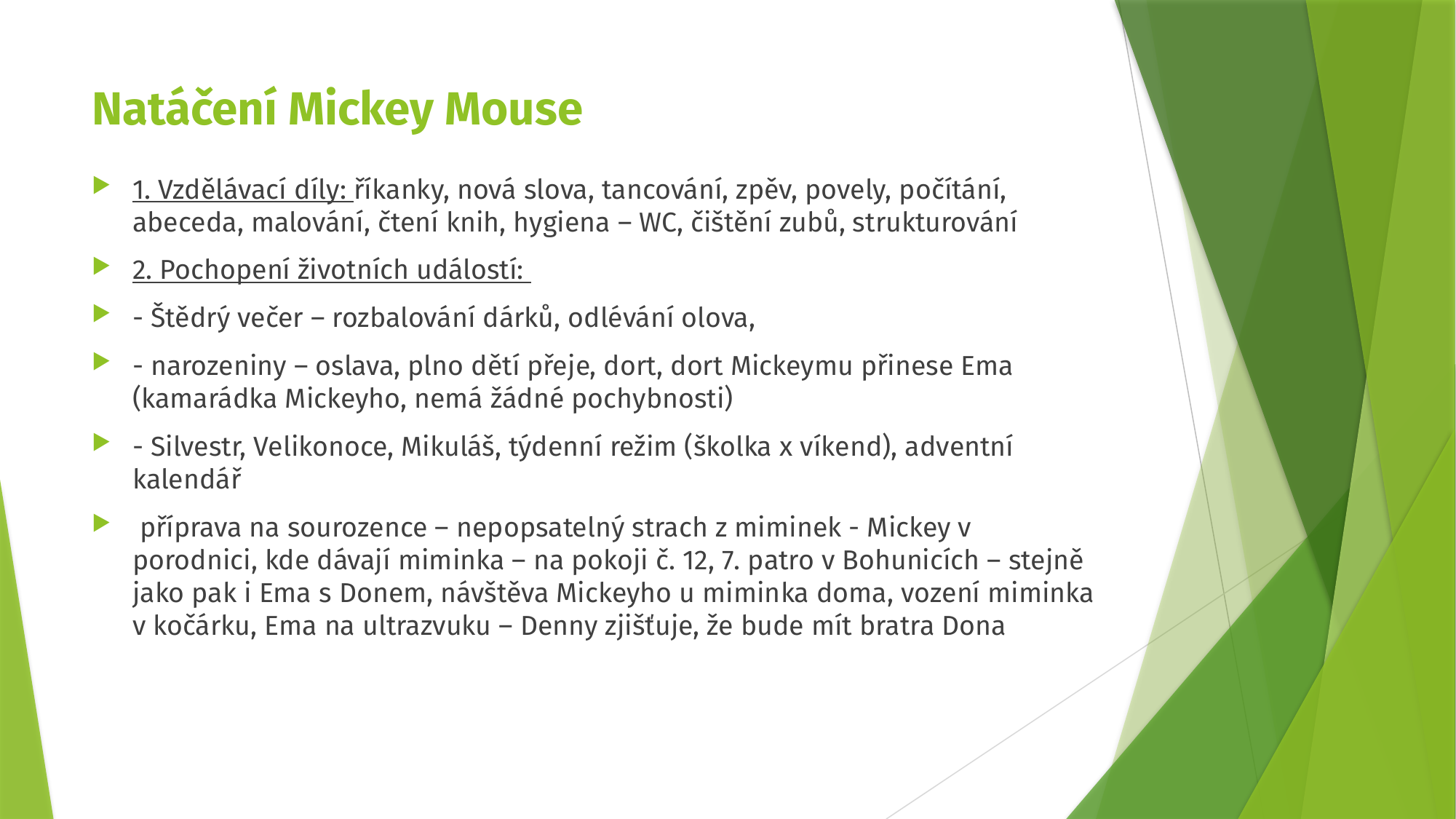

# Natáčení Mickey Mouse
1. Vzdělávací díly: říkanky, nová slova, tancování, zpěv, povely, počítání, abeceda, malování, čtení knih, hygiena – WC, čištění zubů, strukturování
2. Pochopení životních událostí:
- Štědrý večer – rozbalování dárků, odlévání olova,
- narozeniny – oslava, plno dětí přeje, dort, dort Mickeymu přinese Ema (kamarádka Mickeyho, nemá žádné pochybnosti)
- Silvestr, Velikonoce, Mikuláš, týdenní režim (školka x víkend), adventní kalendář
 příprava na sourozence – nepopsatelný strach z miminek - Mickey v porodnici, kde dávají miminka – na pokoji č. 12, 7. patro v Bohunicích – stejně jako pak i Ema s Donem, návštěva Mickeyho u miminka doma, vození miminka v kočárku, Ema na ultrazvuku – Denny zjišťuje, že bude mít bratra Dona